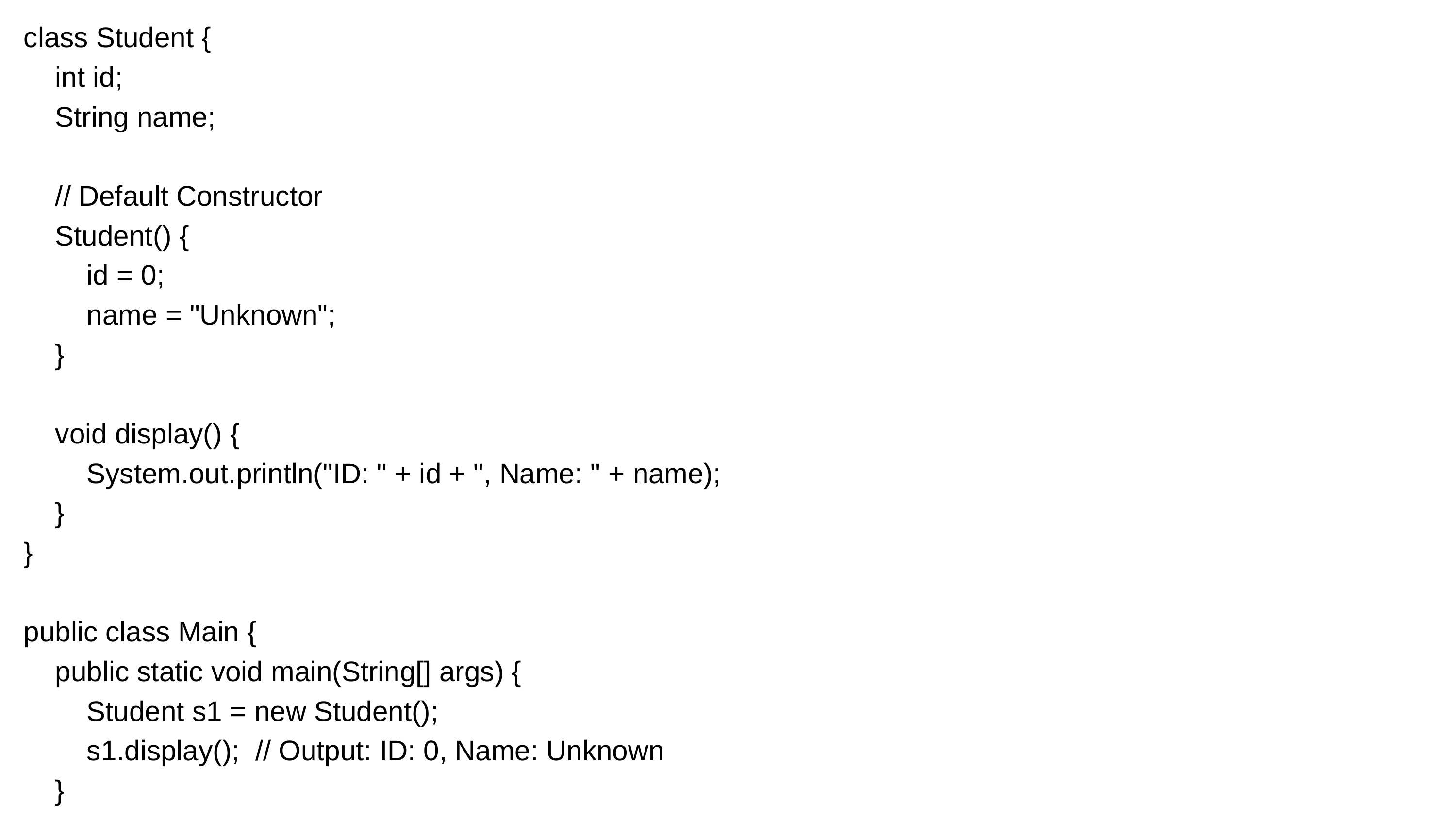

class Student {
    int id;
    String name;

    // Default Constructor
    Student() {
        id = 0;
        name = "Unknown";
    }

    void display() {
        System.out.println("ID: " + id + ", Name: " + name);
    }
}

public class Main {
    public static void main(String[] args) {
        Student s1 = new Student();
        s1.display();  // Output: ID: 0, Name: Unknown
    }